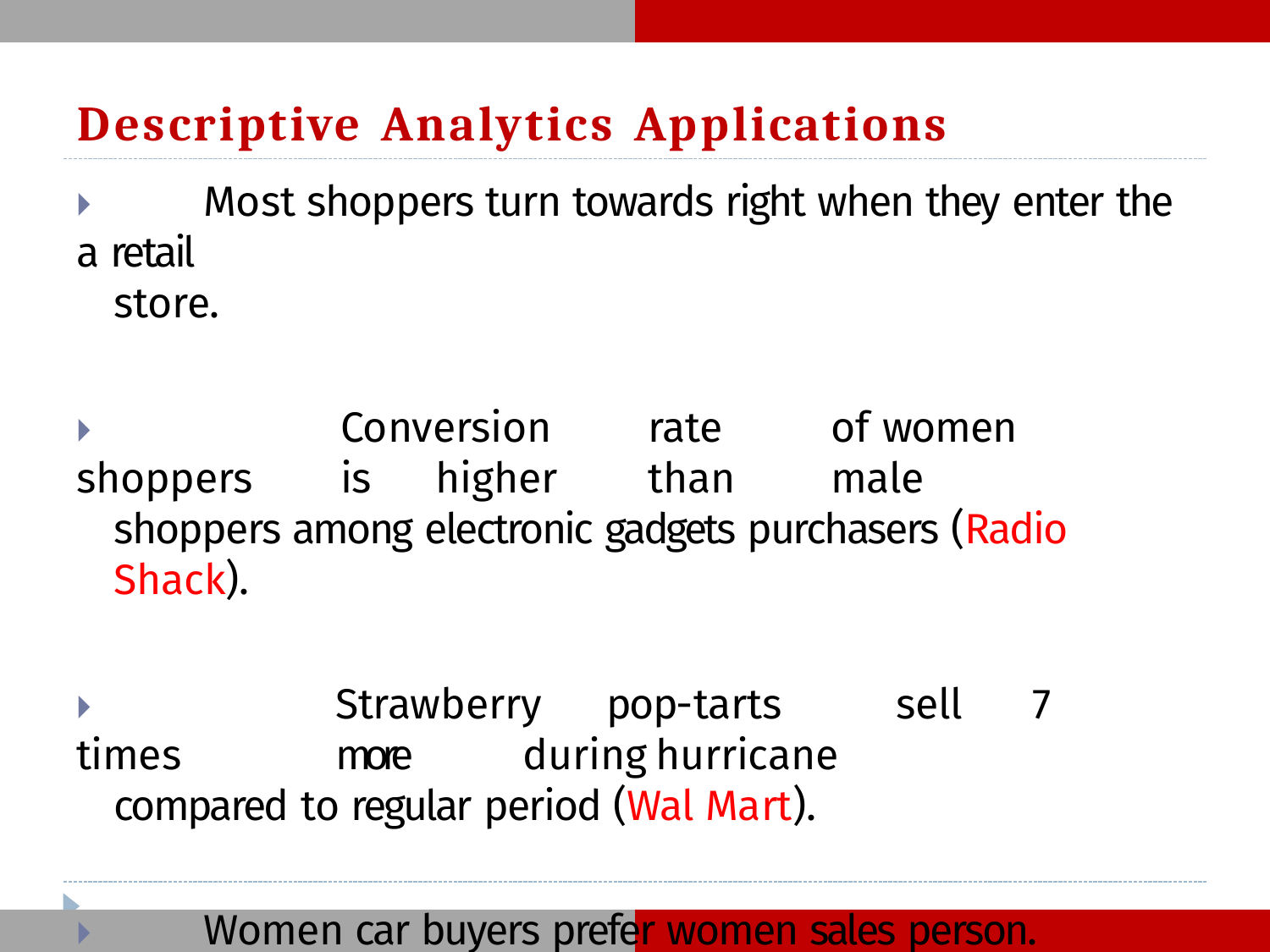

# Descriptive Analytics Applications
🞂​	Most shoppers turn towards right when they enter the a retail
store.

🞂​	Conversion	rate	of	women	shoppers	is	higher	than	male
shoppers among electronic gadgets purchasers (Radio Shack).

🞂​	Strawberry	pop-tarts	sell	7	times	more	during	hurricane
compared to regular period (Wal Mart).

🞂​	Women car buyers prefer women sales person.